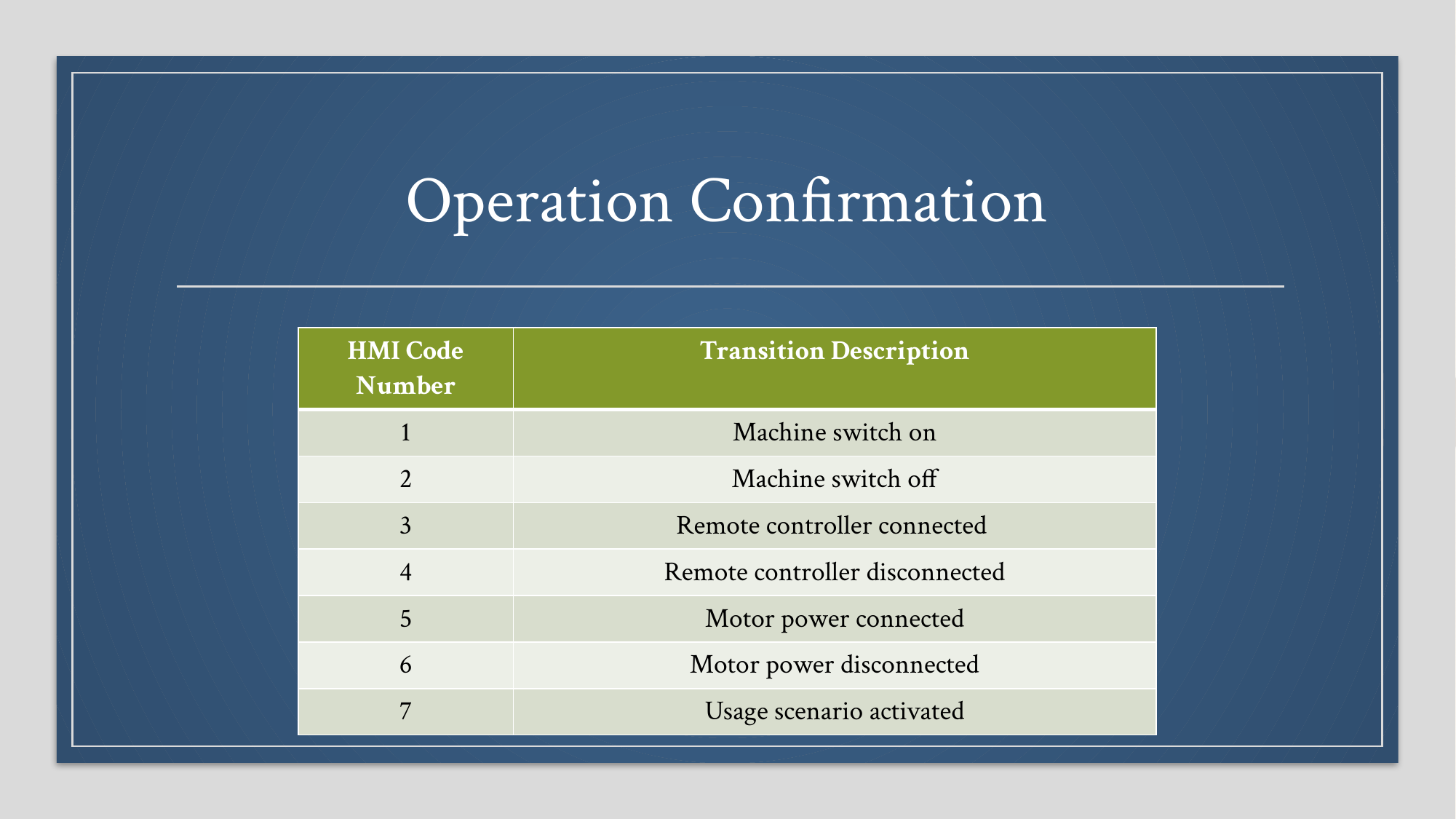

# Operation Confirmation
| HMI Code Number | Transition Description |
| --- | --- |
| 1 | Machine switch on |
| 2 | Machine switch off |
| 3 | Remote controller connected |
| 4 | Remote controller disconnected |
| 5 | Motor power connected |
| 6 | Motor power disconnected |
| 7 | Usage scenario activated |